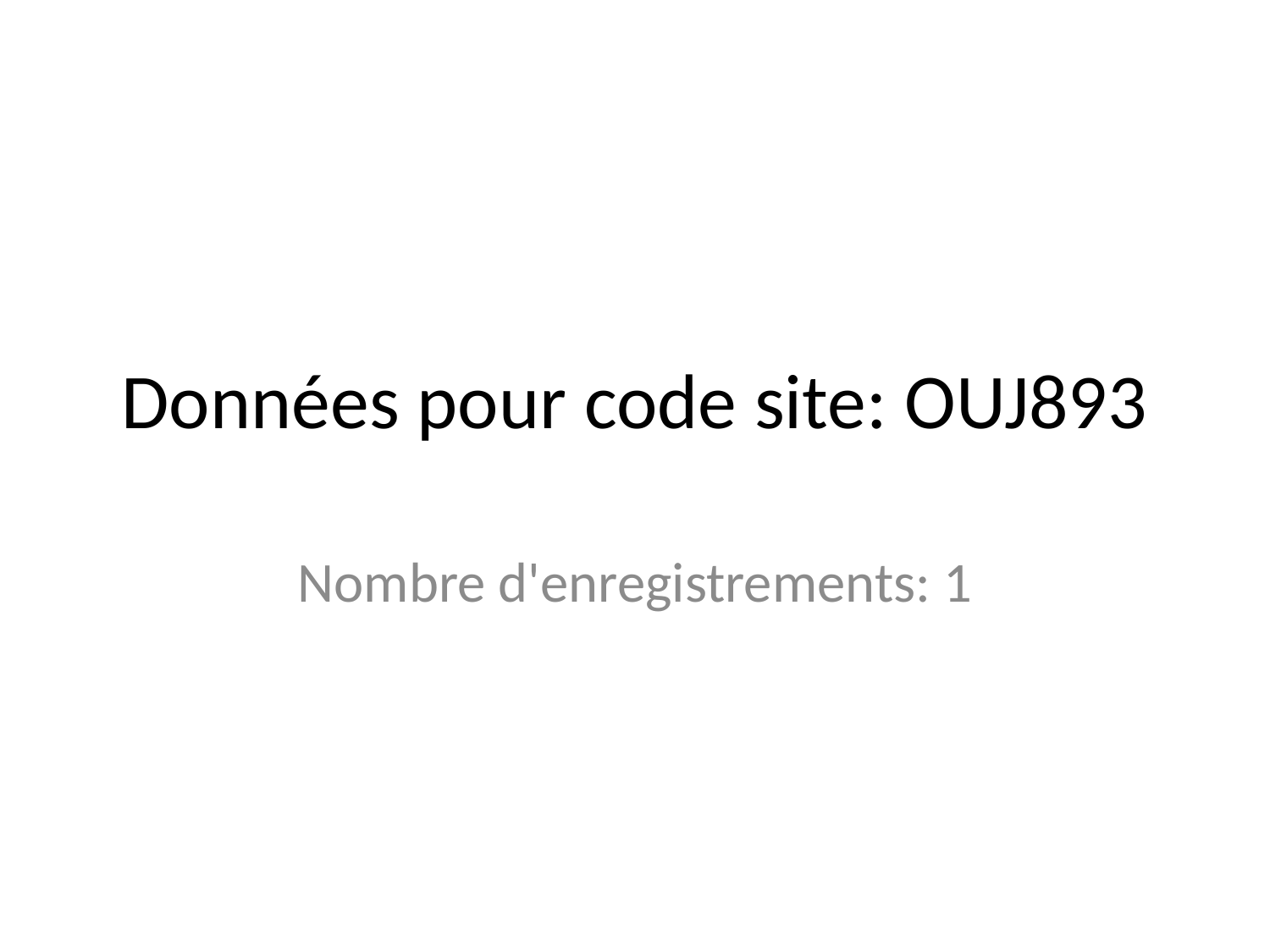

# Données pour code site: OUJ893
Nombre d'enregistrements: 1